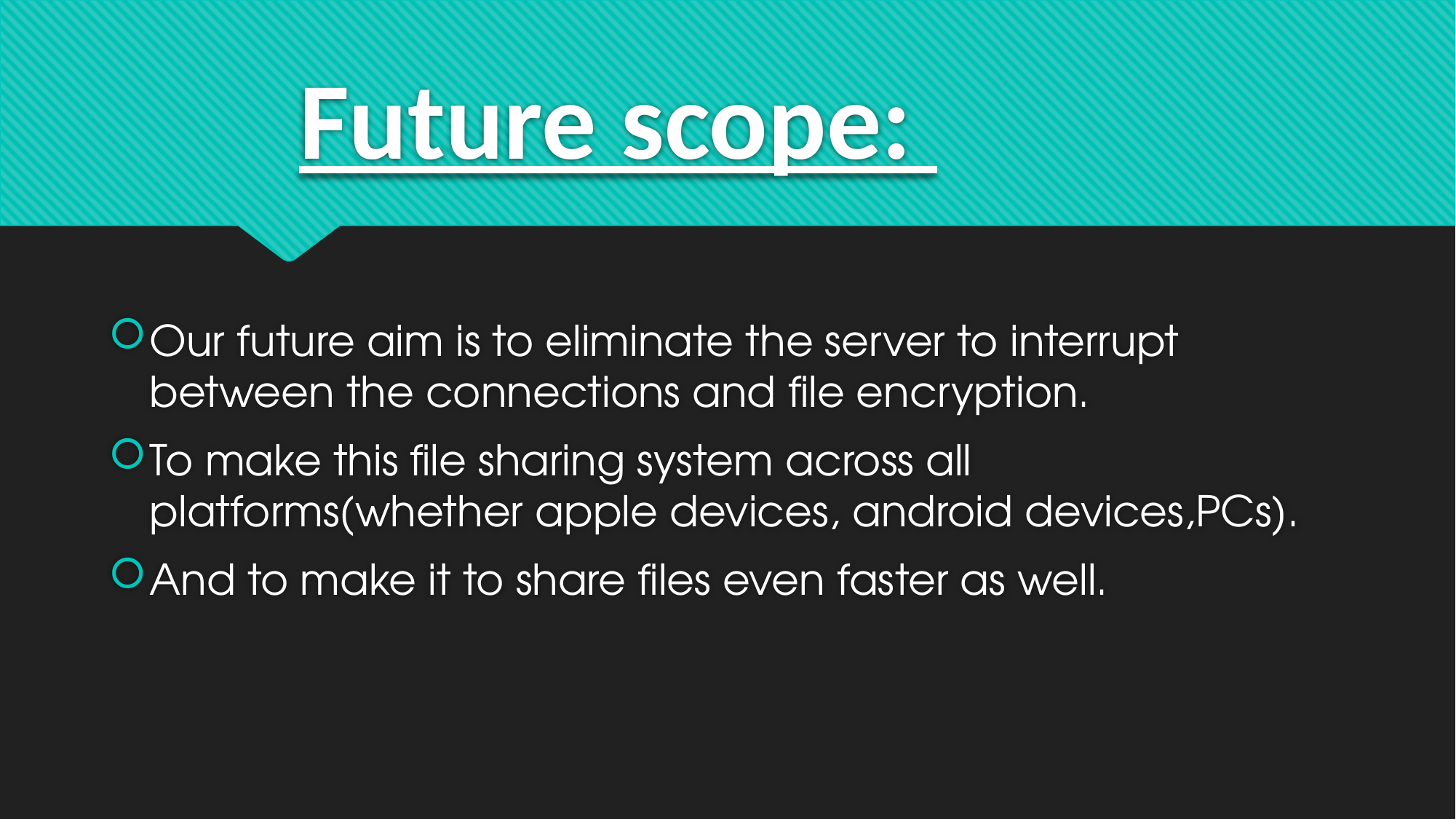

# Future scope:
Our future aim is to eliminate the server to interrupt between the connections and file encryption.
To make this file sharing system across all platforms(whether apple devices, android devices,PCs).
And to make it to share files even faster as well.